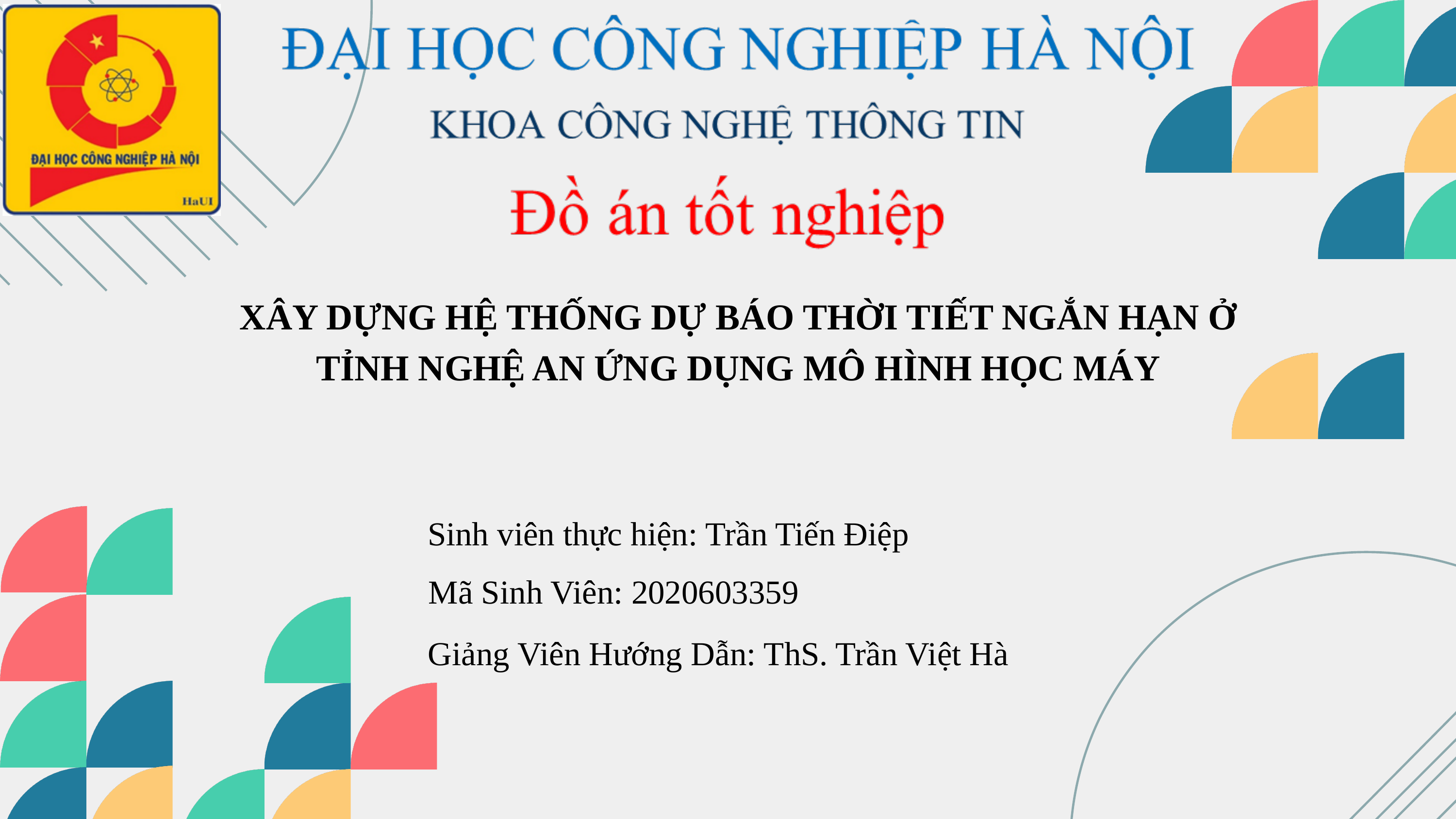

XÂY DỰNG HỆ THỐNG DỰ BÁO THỜI TIẾT NGẮN HẠN Ở TỈNH NGHỆ AN ỨNG DỤNG MÔ HÌNH HỌC MÁY

Sinh viên thực hiện: Trần Tiến Điệp

Mã Sinh Viên: 2020603359

Giảng Viên Hướng Dẫn: ThS. Trần Việt Hà